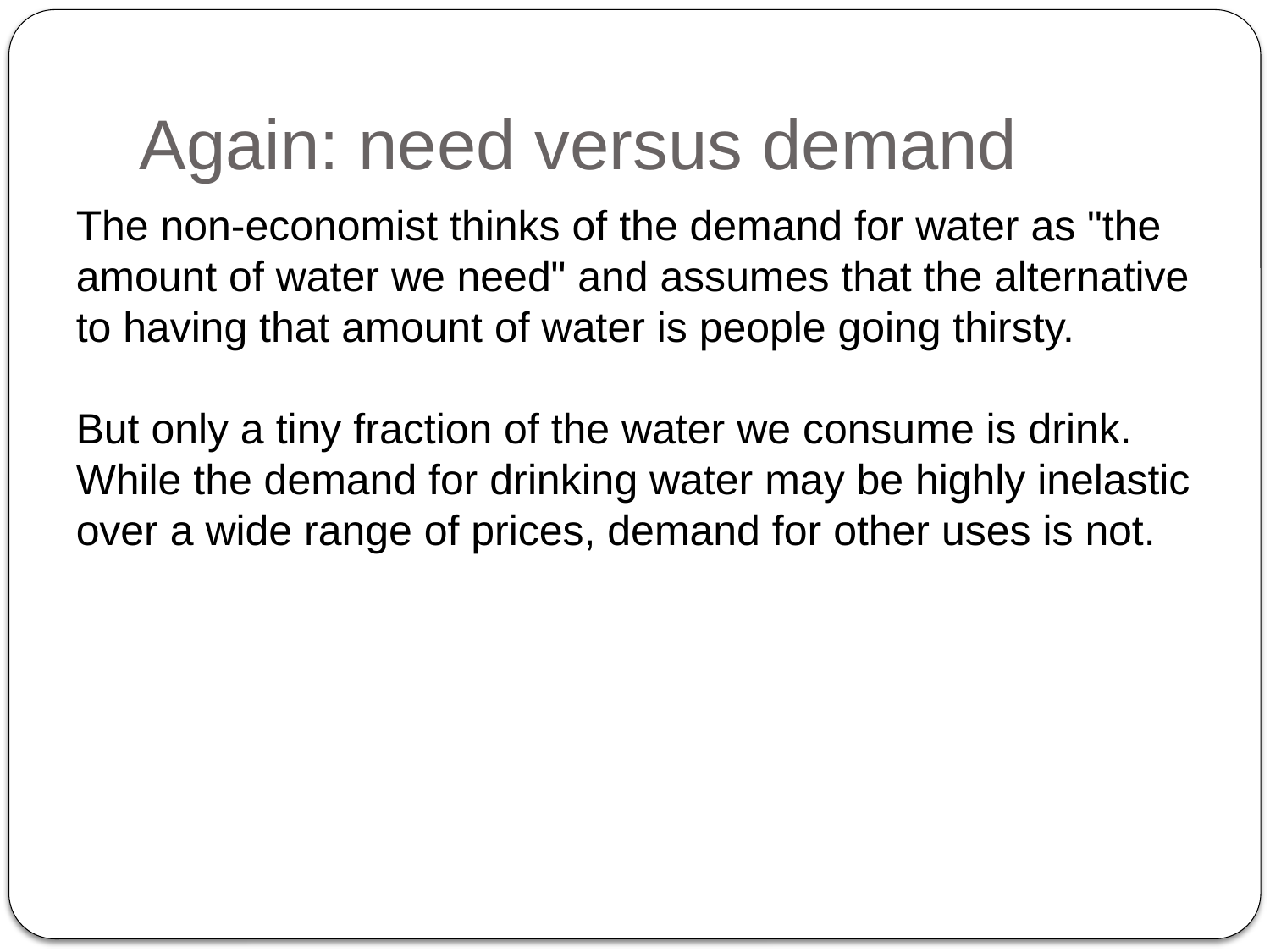

# Again: need versus demand
The non-economist thinks of the demand for water as "the amount of water we need" and assumes that the alternative to having that amount of water is people going thirsty.

But only a tiny fraction of the water we consume is drink.
While the demand for drinking water may be highly inelastic over a wide range of prices, demand for other uses is not.